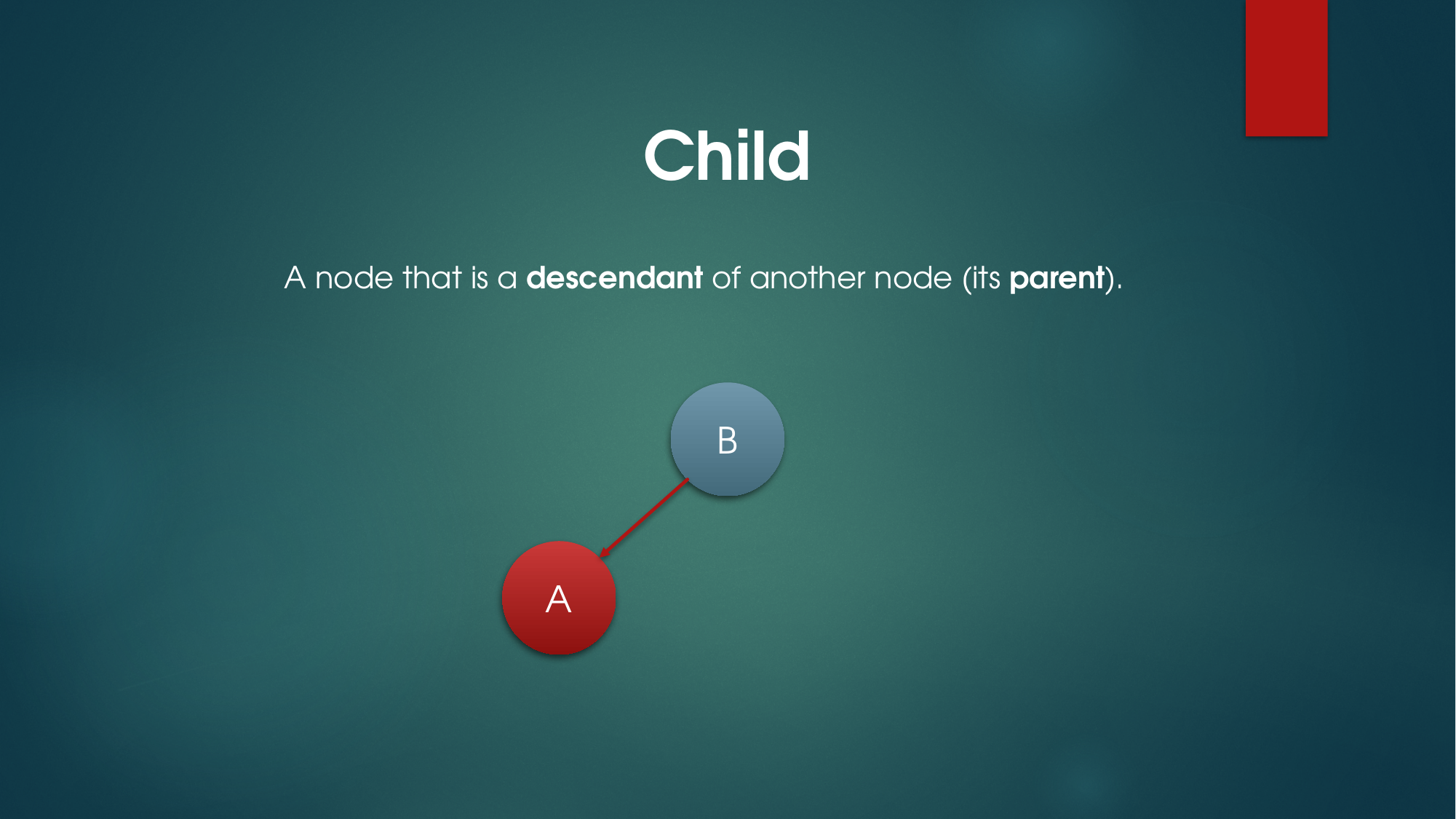

Child
A node that is a descendant of another node (its parent).
B
A